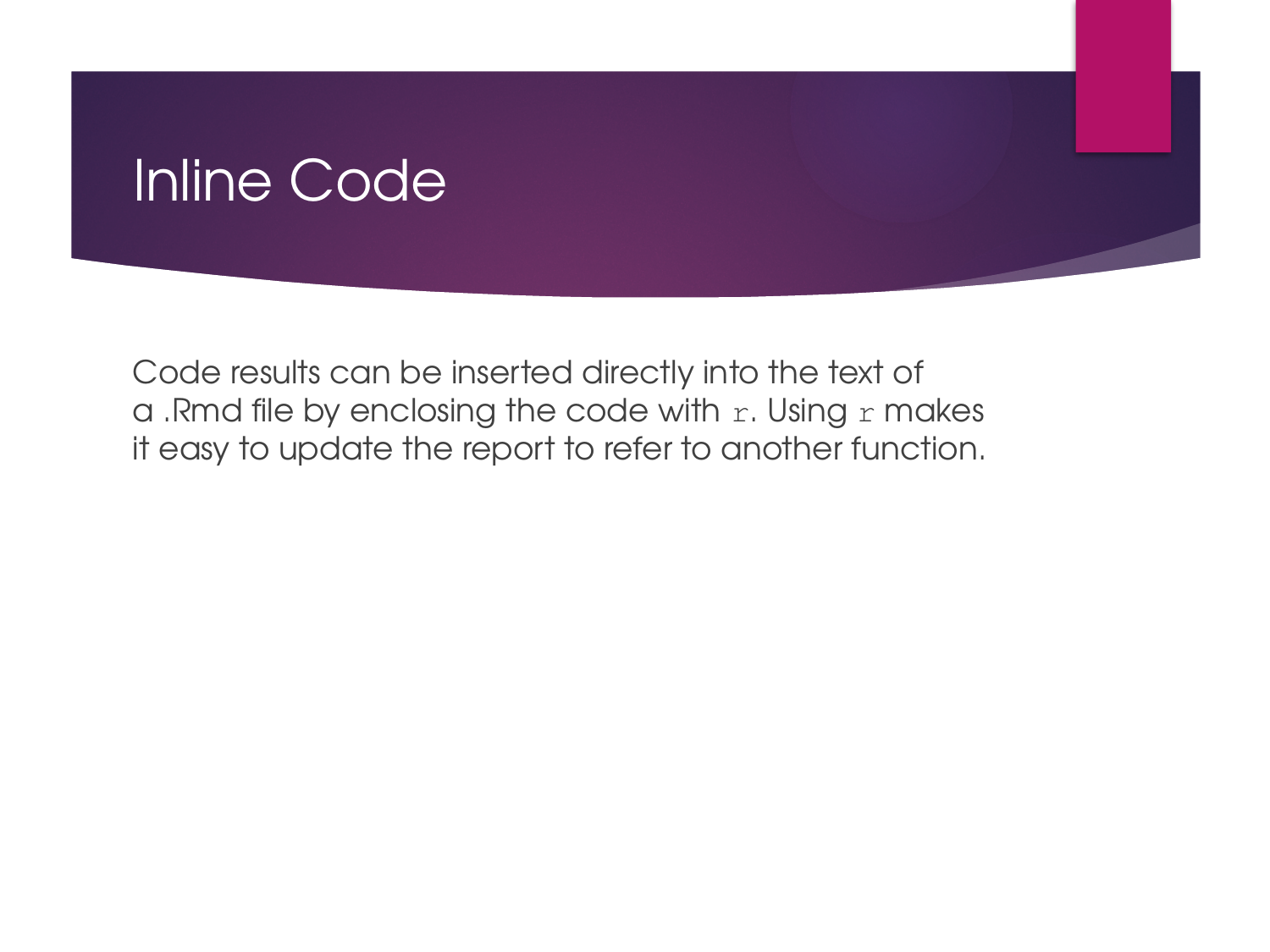

# Inline Code
Code results can be inserted directly into the text of a .Rmd file by enclosing the code with r. Using r makes it easy to update the report to refer to another function.